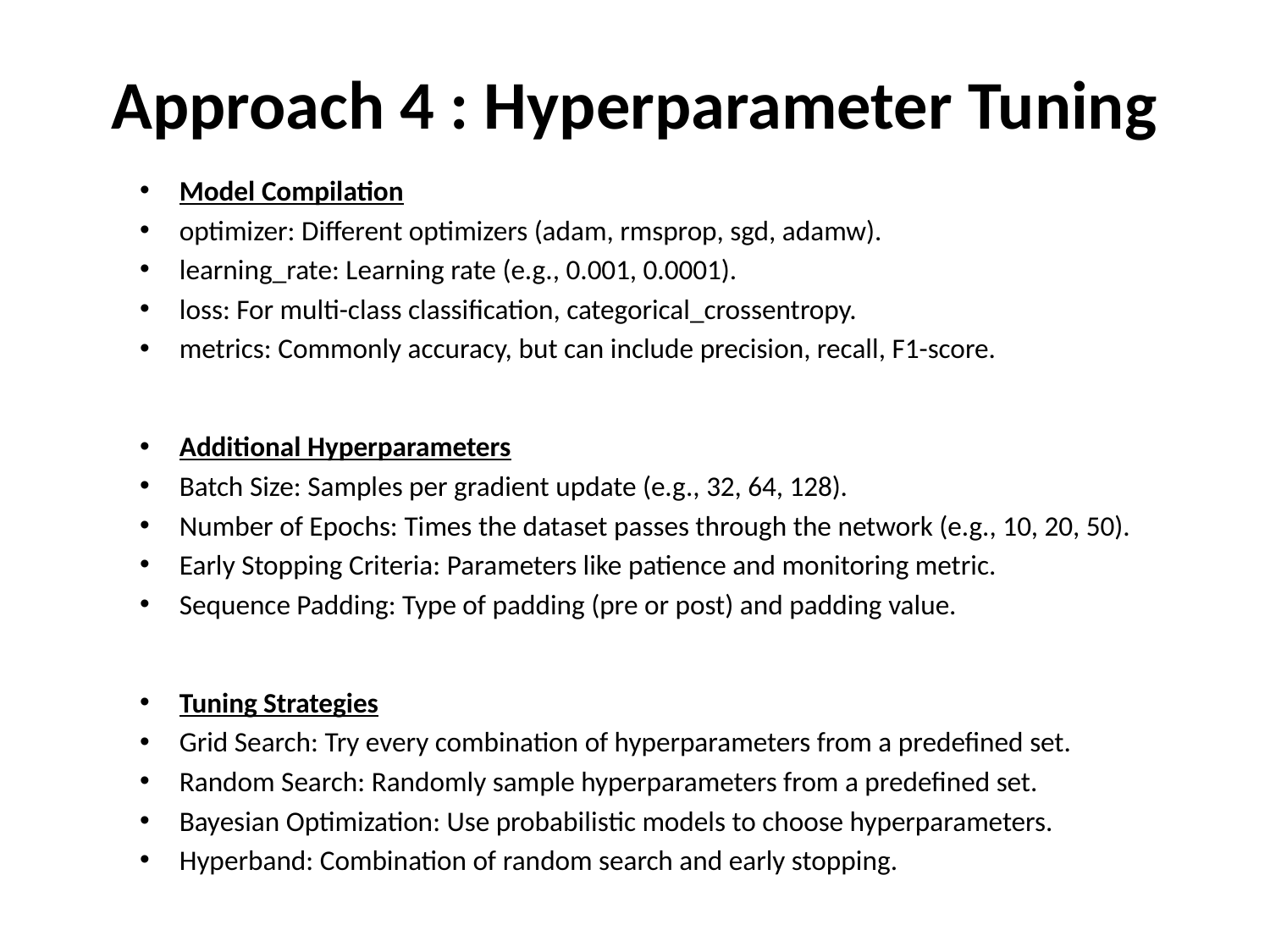

# Approach 4 : Hyperparameter Tuning
Model Compilation
optimizer: Different optimizers (adam, rmsprop, sgd, adamw).
learning_rate: Learning rate (e.g., 0.001, 0.0001).
loss: For multi-class classification, categorical_crossentropy.
metrics: Commonly accuracy, but can include precision, recall, F1-score.

Additional Hyperparameters
Batch Size: Samples per gradient update (e.g., 32, 64, 128).
Number of Epochs: Times the dataset passes through the network (e.g., 10, 20, 50).
Early Stopping Criteria: Parameters like patience and monitoring metric.
Sequence Padding: Type of padding (pre or post) and padding value.

Tuning Strategies
Grid Search: Try every combination of hyperparameters from a predefined set.
Random Search: Randomly sample hyperparameters from a predefined set.
Bayesian Optimization: Use probabilistic models to choose hyperparameters.
Hyperband: Combination of random search and early stopping.